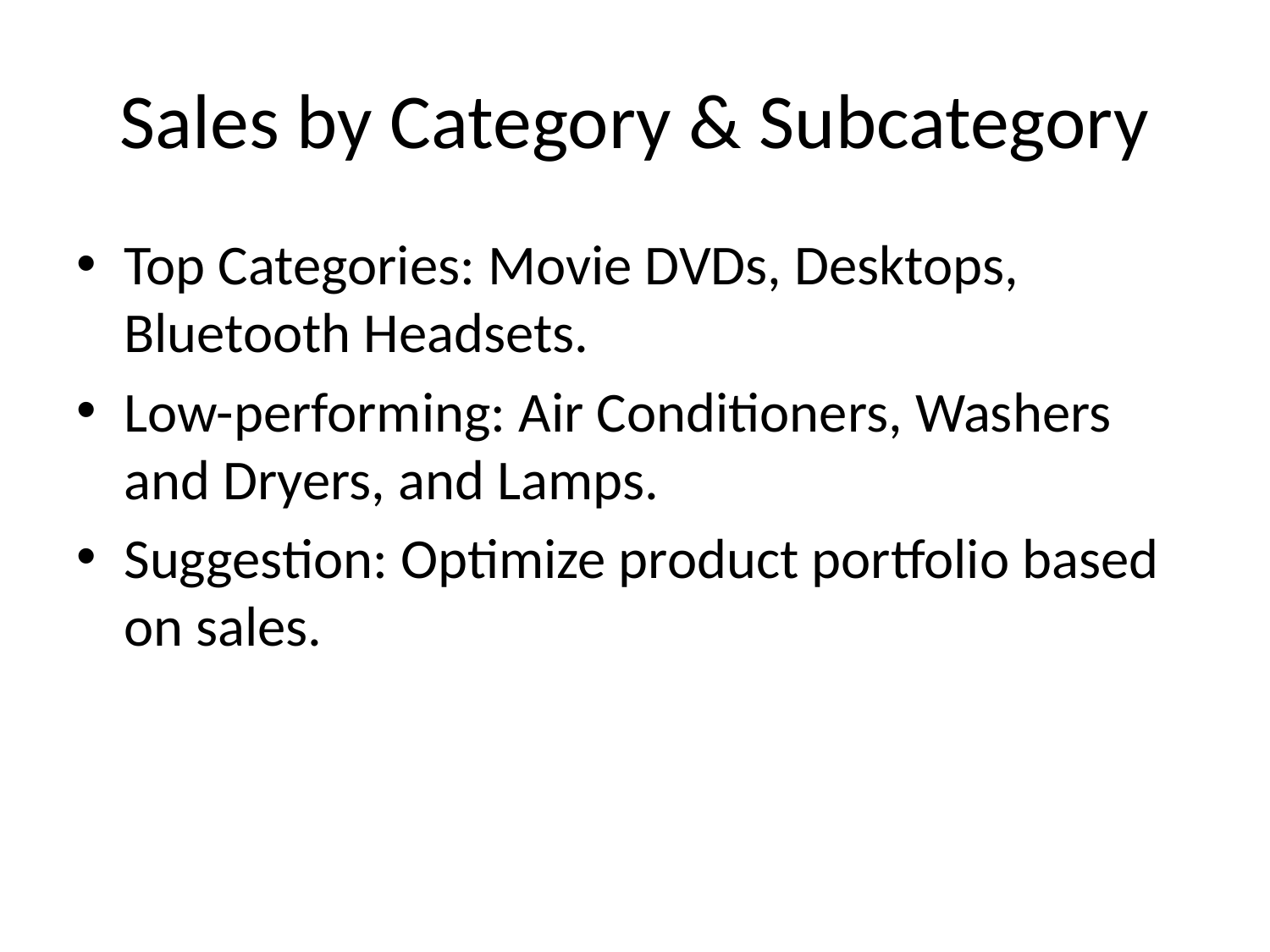

# Sales by Category & Subcategory
Top Categories: Movie DVDs, Desktops, Bluetooth Headsets.
Low-performing: Air Conditioners, Washers and Dryers, and Lamps.
Suggestion: Optimize product portfolio based on sales.